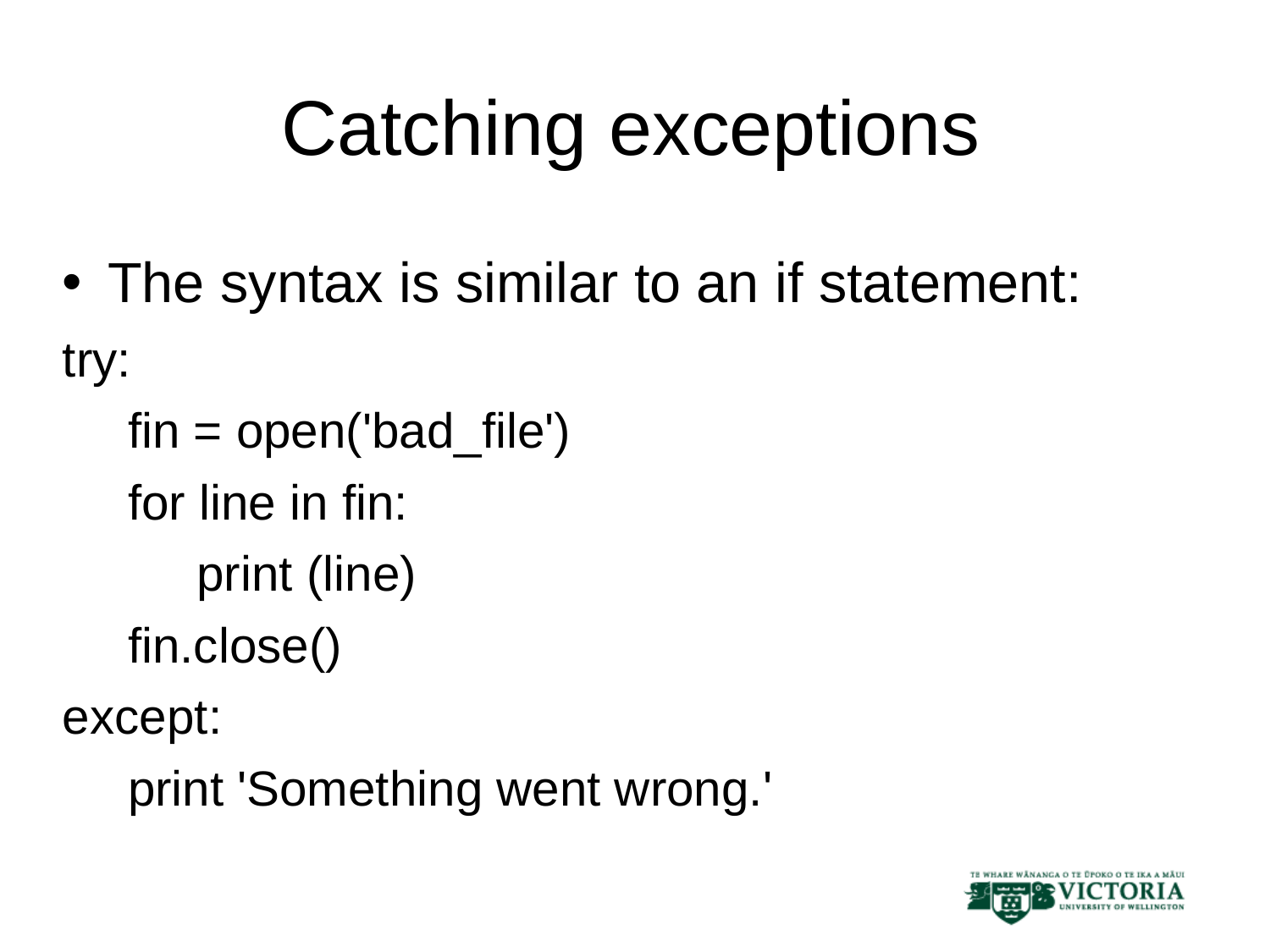

Catching exceptions
The syntax is similar to an if statement:
try:
fin = open('bad_file')
for line in fin:
print (line)
fin.close()
except:
print 'Something went wrong.'